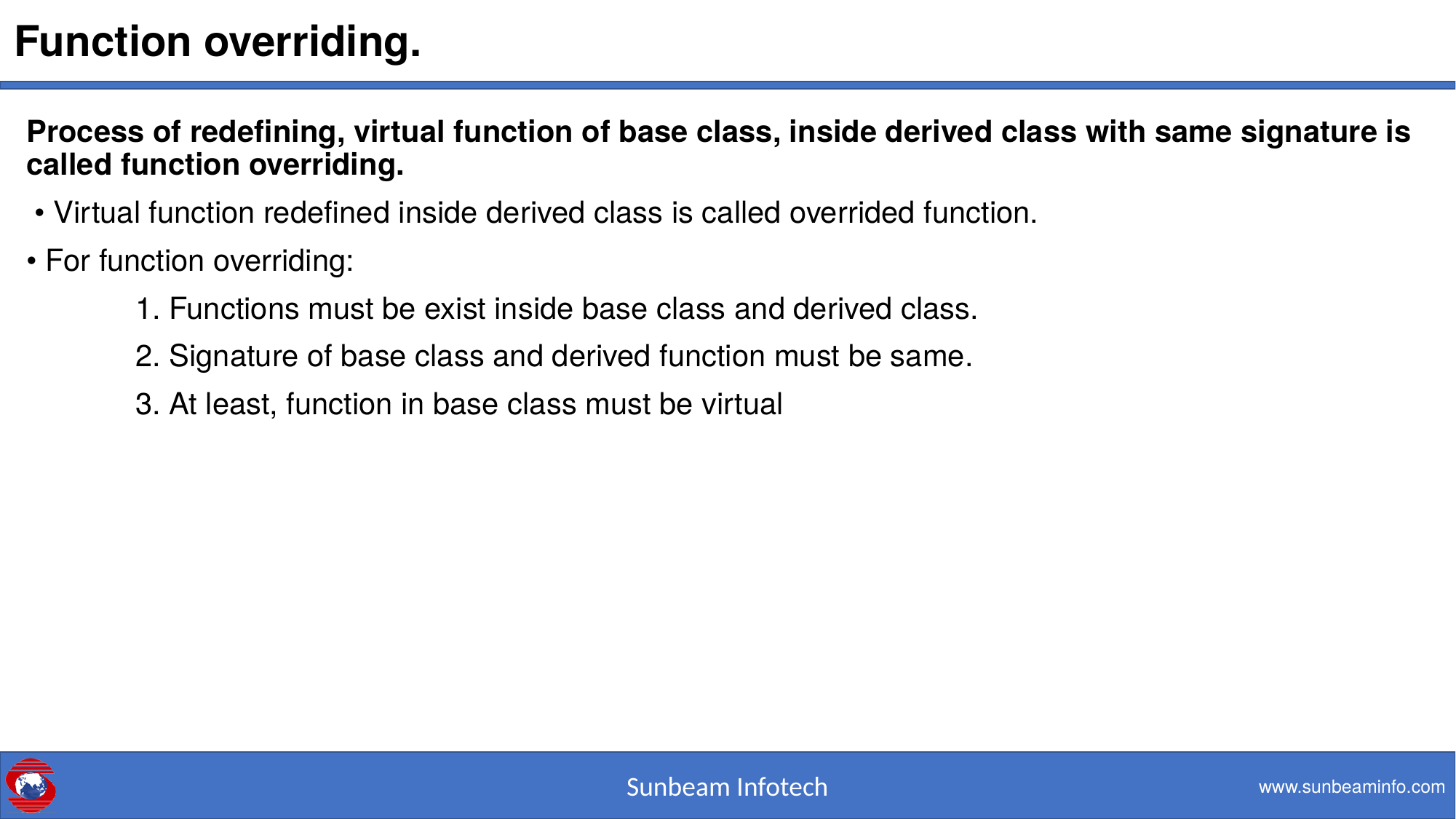

# Function overriding.
Process of redefining, virtual function of base class, inside derived class with same signature is called function overriding.
 • Virtual function redefined inside derived class is called overrided function.
• For function overriding:
	1. Functions must be exist inside base class and derived class.
	2. Signature of base class and derived function must be same.
	3. At least, function in base class must be virtual